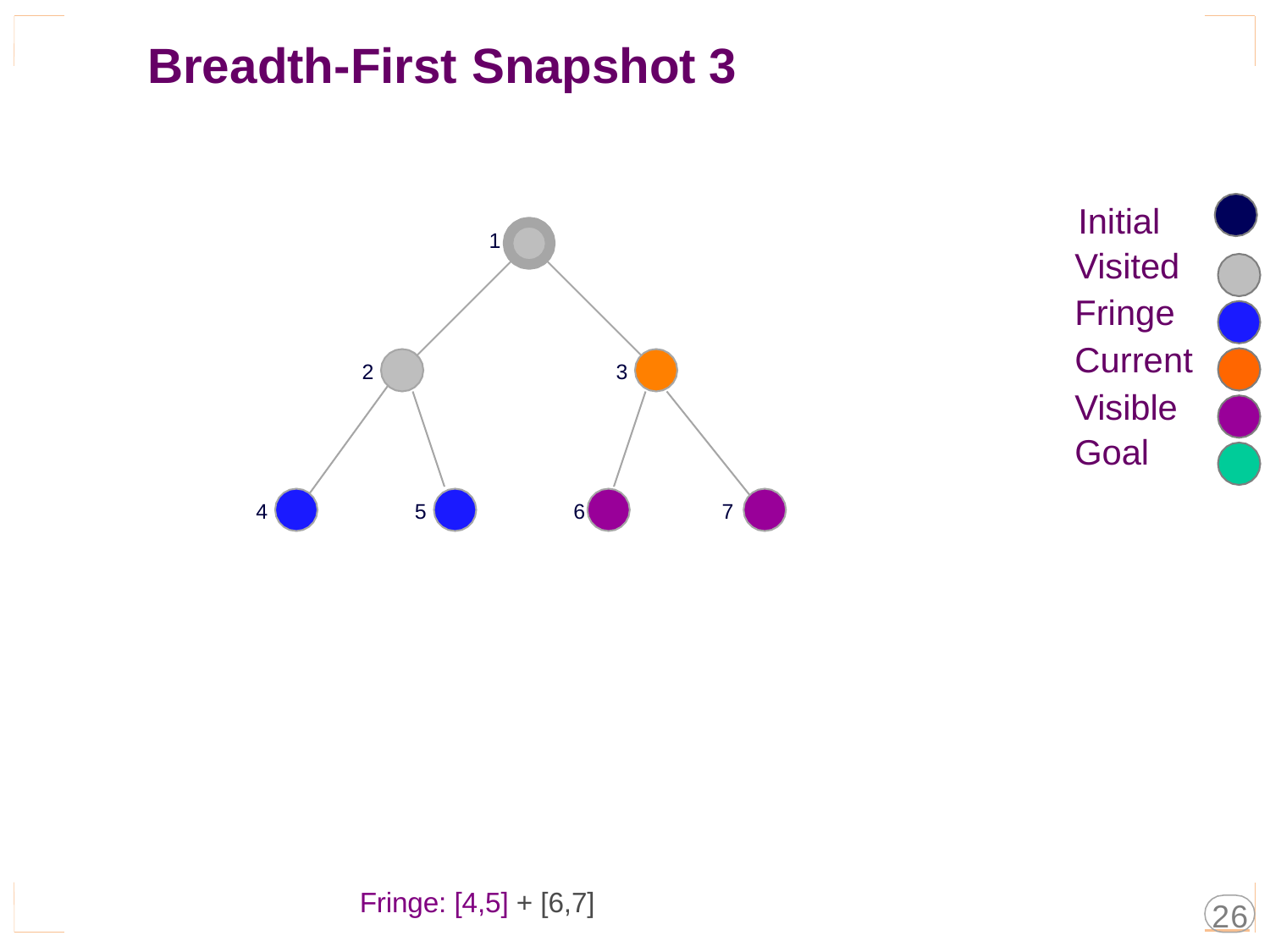

Breadth-First
Snapshot
3

Initial
Visited
Fringe
Current
Visible
Goal

1

2
3

4
5
6
7

Fringe: [4,5] + [6,7]

26